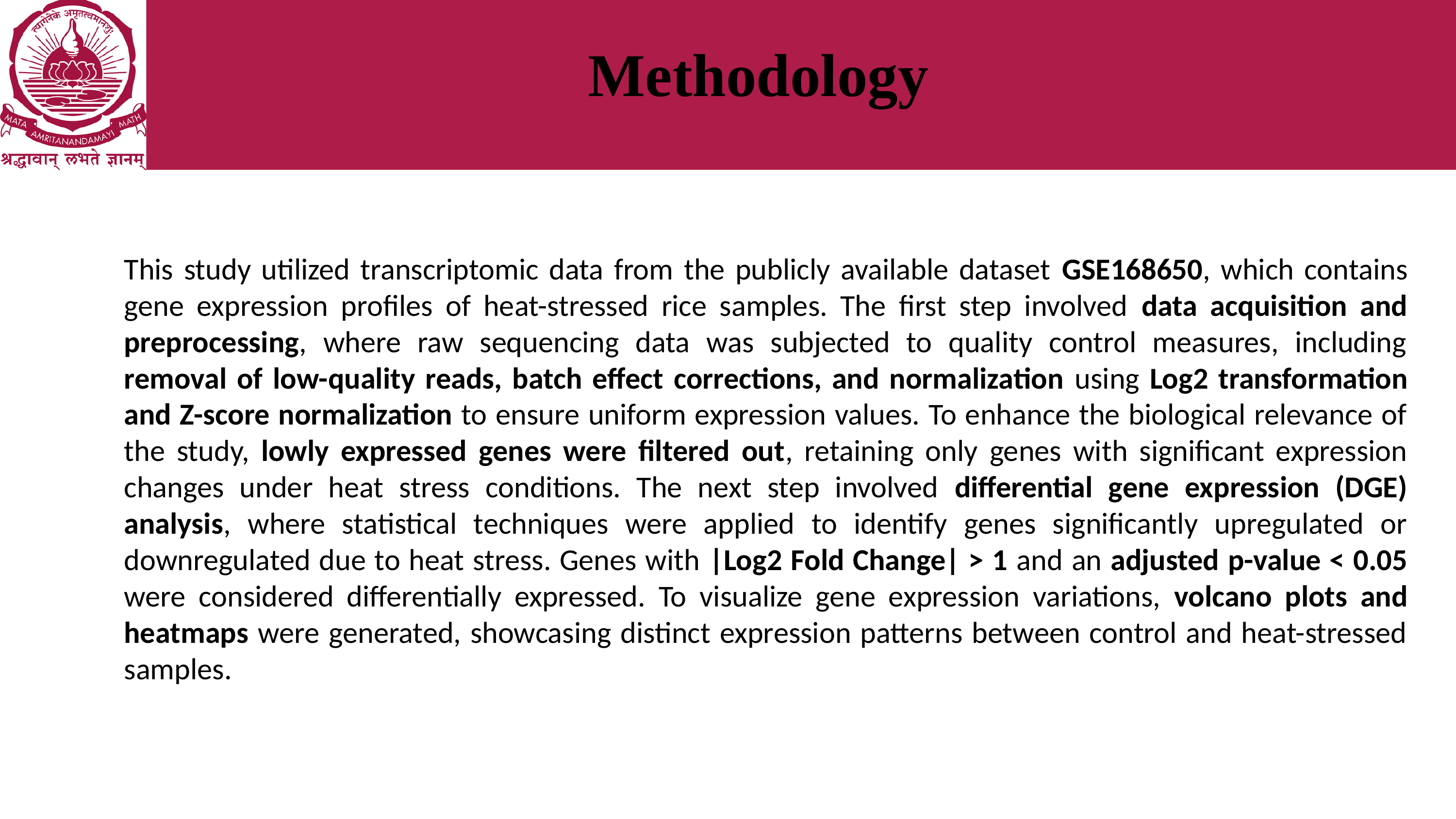

Methodology
This study utilized transcriptomic data from the publicly available dataset GSE168650, which contains gene expression profiles of heat-stressed rice samples. The first step involved data acquisition and preprocessing, where raw sequencing data was subjected to quality control measures, including removal of low-quality reads, batch effect corrections, and normalization using Log2 transformation and Z-score normalization to ensure uniform expression values. To enhance the biological relevance of the study, lowly expressed genes were filtered out, retaining only genes with significant expression changes under heat stress conditions. The next step involved differential gene expression (DGE) analysis, where statistical techniques were applied to identify genes significantly upregulated or downregulated due to heat stress. Genes with |Log2 Fold Change| > 1 and an adjusted p-value < 0.05 were considered differentially expressed. To visualize gene expression variations, volcano plots and heatmaps were generated, showcasing distinct expression patterns between control and heat-stressed samples.